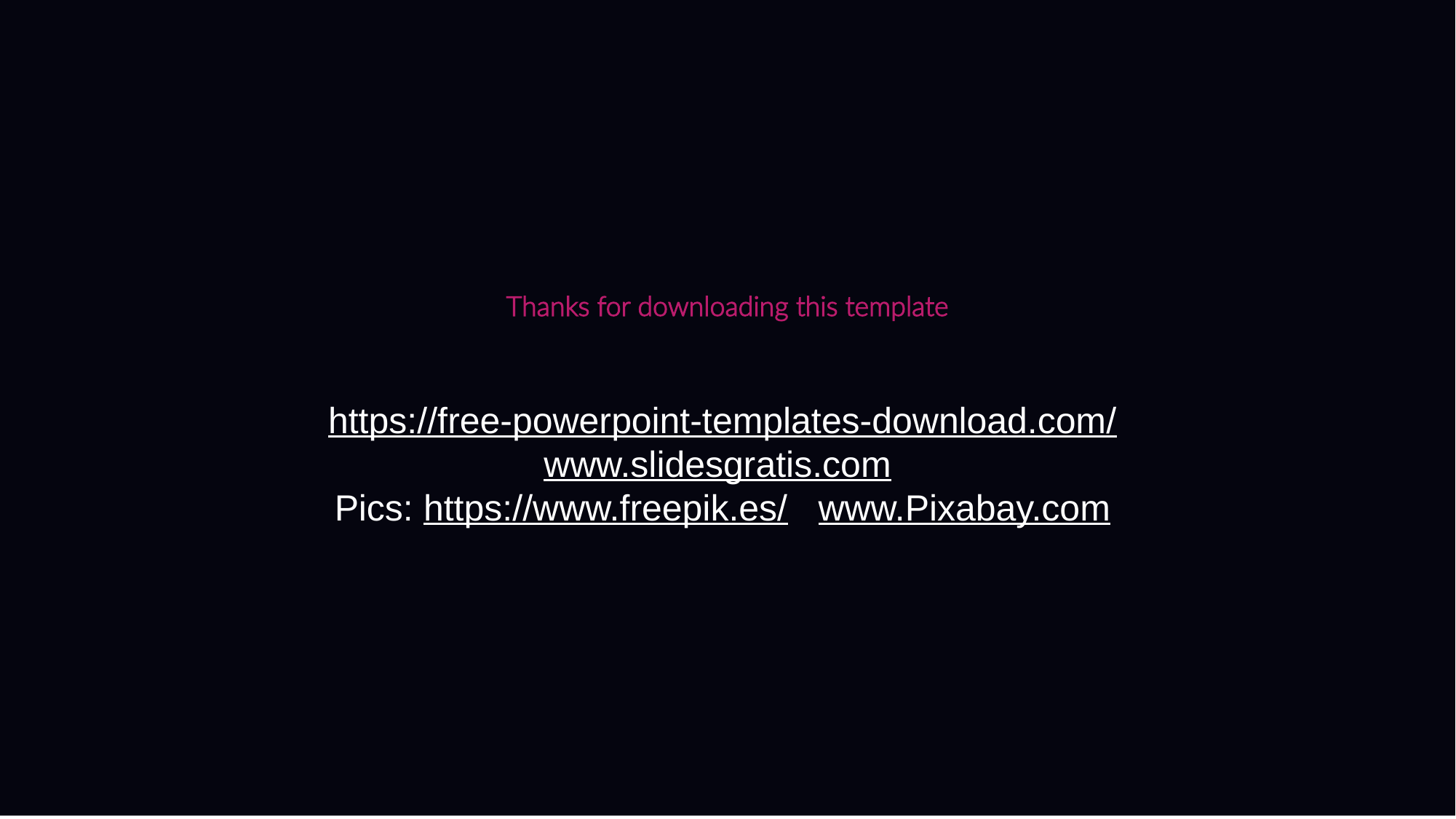

Thanks for downloading this template
https://free-powerpoint-templates-download.com/
www.slidesgratis.com
Pics: https://www.freepik.es/   www.Pixabay.com